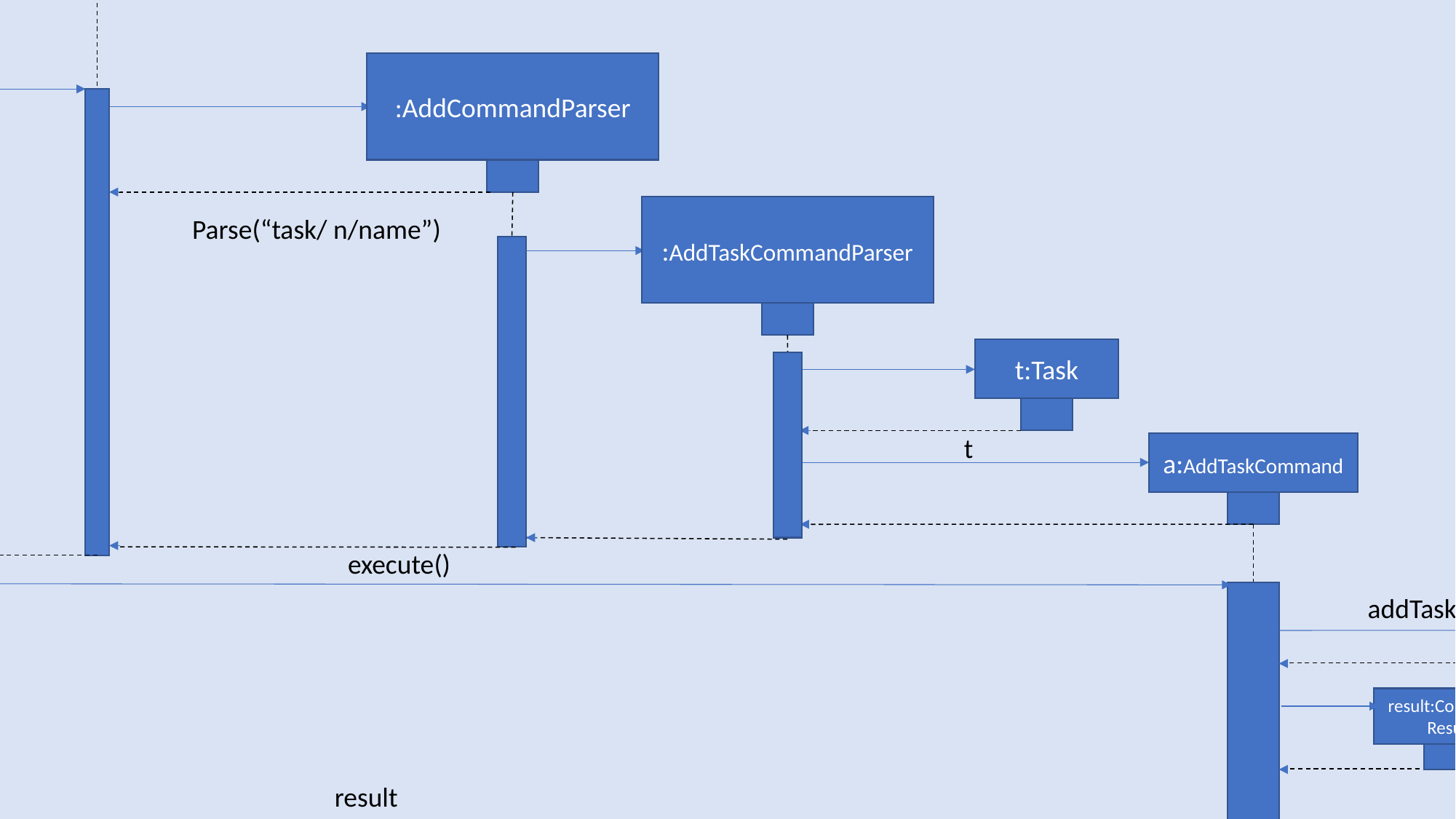

Logic
:AddressBookParser
:LogicManager
execute(“add task/ n/name”)
:AddCommandParser
parse(“add task/ n/name”)

:Model

:AddTaskCommandParser
Parse(“task/ n/name”)

t:Task

t
a:AddTaskCommand

a
execute()

addTask(t)

result:CommandResult

result
result